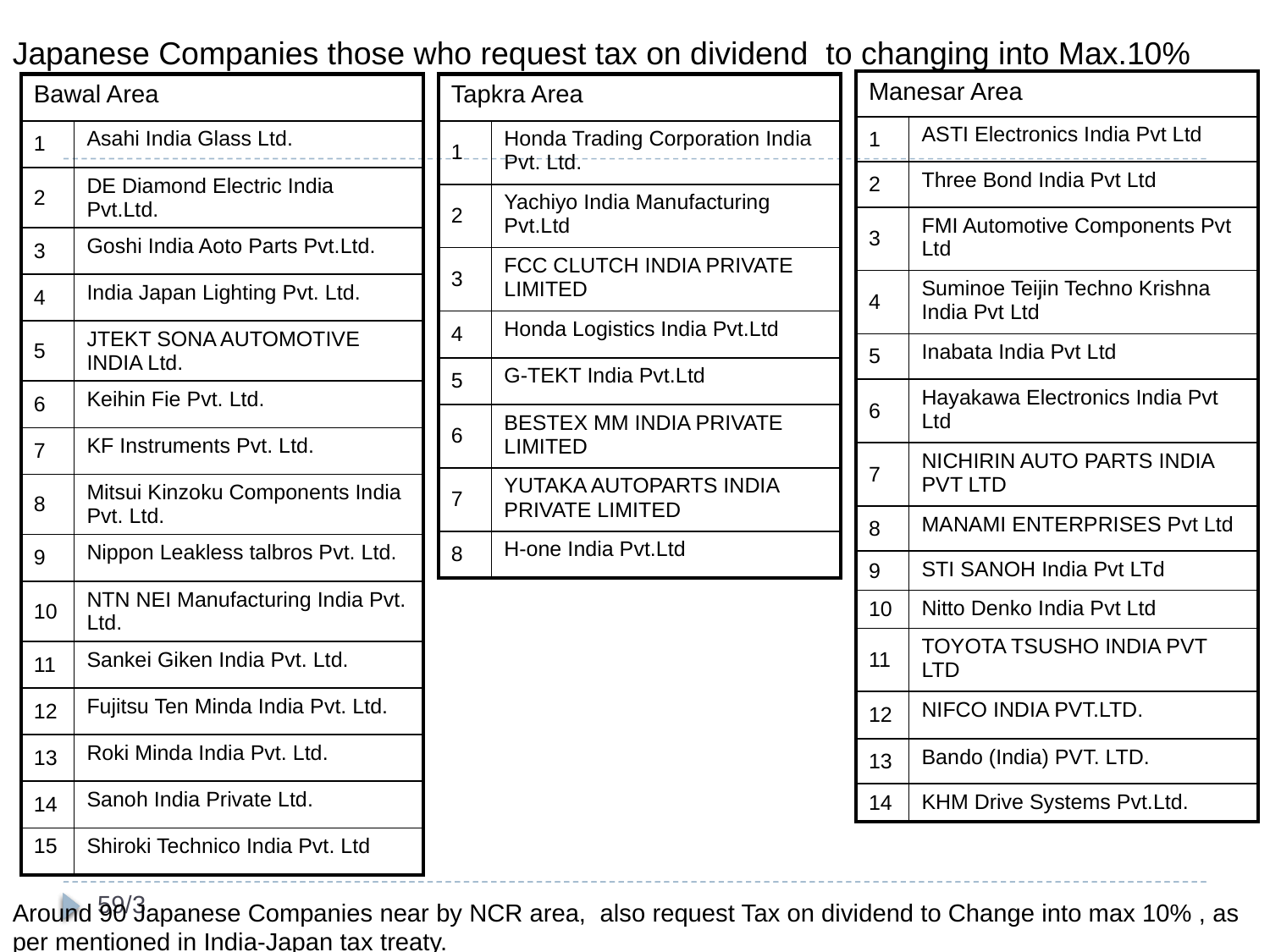

Japanese Companies those who request tax on dividend  to changing into Max.10%
| Manesar Area |  |
| --- | --- |
| 1 | ASTI Electronics India Pvt Ltd |
| 2 | Three Bond India Pvt Ltd |
| 3 | FMI Automotive Components Pvt Ltd |
| 4 | Suminoe Teijin Techno Krishna India Pvt Ltd |
| 5 | Inabata India Pvt Ltd |
| 6 | Hayakawa Electronics India Pvt Ltd |
| 7 | NICHIRIN AUTO PARTS INDIA PVT LTD |
| 8 | MANAMI ENTERPRISES Pvt Ltd |
| 9 | STI SANOH India Pvt LTd |
| 10 | Nitto Denko India Pvt Ltd |
| 11 | TOYOTA TSUSHO INDIA PVT LTD |
| 12 | NIFCO INDIA PVT.LTD. |
| 13 | Bando (India) PVT. LTD. |
| 14 | KHM Drive Systems Pvt.Ltd. |
| Bawal Area |  |
| --- | --- |
| 1 | Asahi India Glass Ltd. |
| 2 | DE Diamond Electric India Pvt.Ltd. |
| 3 | Goshi India Aoto Parts Pvt.Ltd. |
| 4 | India Japan Lighting Pvt. Ltd. |
| 5 | JTEKT SONA AUTOMOTIVE INDIA Ltd. |
| 6 | Keihin Fie Pvt. Ltd. |
| 7 | KF Instruments Pvt. Ltd. |
| 8 | Mitsui Kinzoku Components India Pvt. Ltd. |
| 9 | Nippon Leakless talbros Pvt. Ltd. |
| 10 | NTN NEI Manufacturing India Pvt. Ltd. |
| 11 | Sankei Giken India Pvt. Ltd. |
| 12 | Fujitsu Ten Minda India Pvt. Ltd. |
| 13 | Roki Minda India Pvt. Ltd. |
| 14 | Sanoh India Private Ltd. |
| 15 | Shiroki Technico India Pvt. Ltd |
| Tapkra Area |  |
| --- | --- |
| 1 | Honda Trading Corporation India Pvt. Ltd. |
| 2 | Yachiyo India Manufacturing Pvt.Ltd |
| 3 | FCC CLUTCH INDIA PRIVATE LIMITED |
| 4 | Honda Logistics India Pvt.Ltd |
| 5 | G-TEKT India Pvt.Ltd |
| 6 | BESTEX MM INDIA PRIVATE LIMITED |
| 7 | YUTAKA AUTOPARTS INDIA PRIVATE LIMITED |
| 8 | H-one India Pvt.Ltd |
59/3
Around 90 Japanese Companies near by NCR area,  also request Tax on dividend to Change into max 10% , as per mentioned in India-Japan tax treaty.